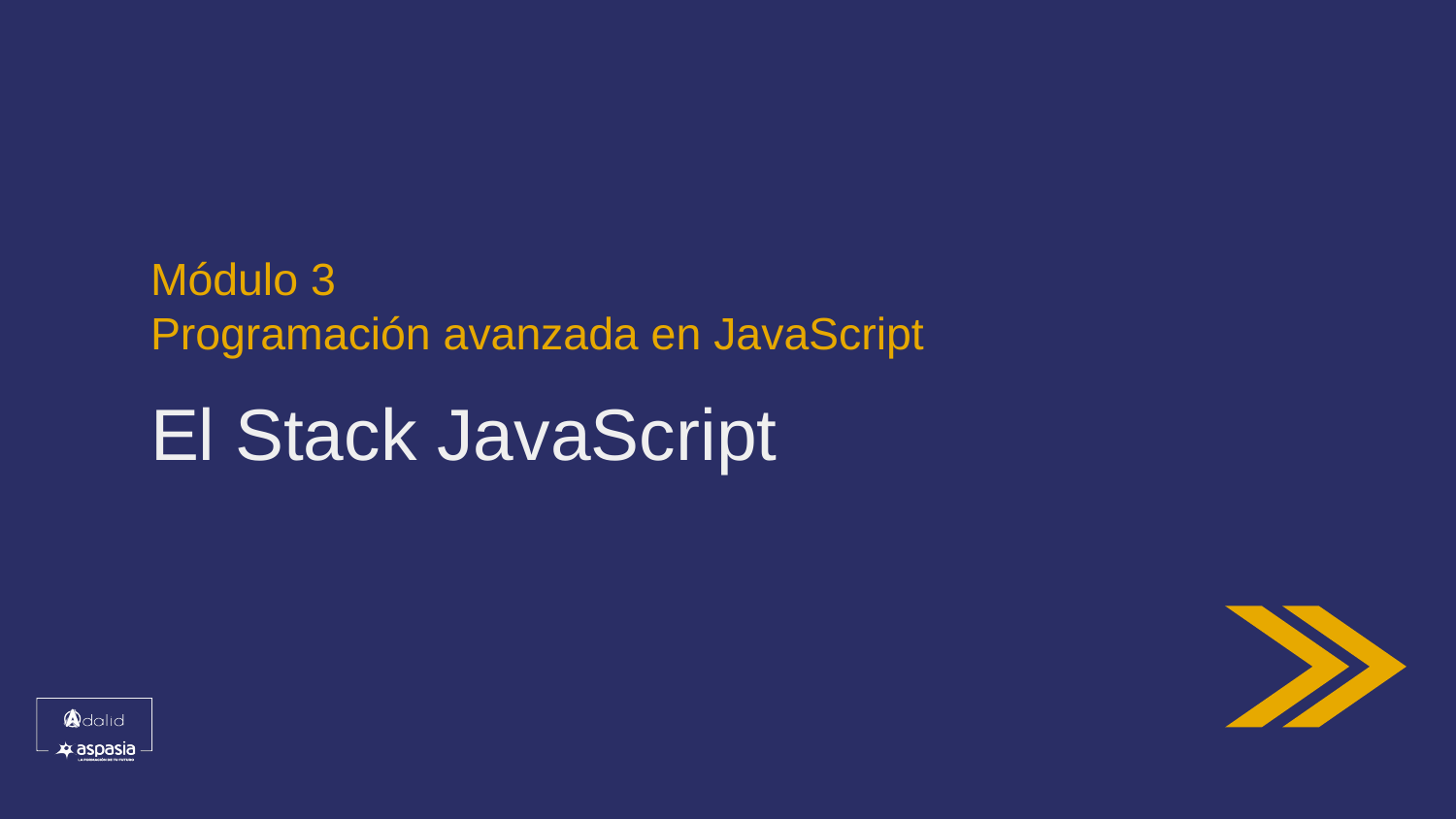

# Módulo 3
Programación avanzada en JavaScript
El Stack JavaScript